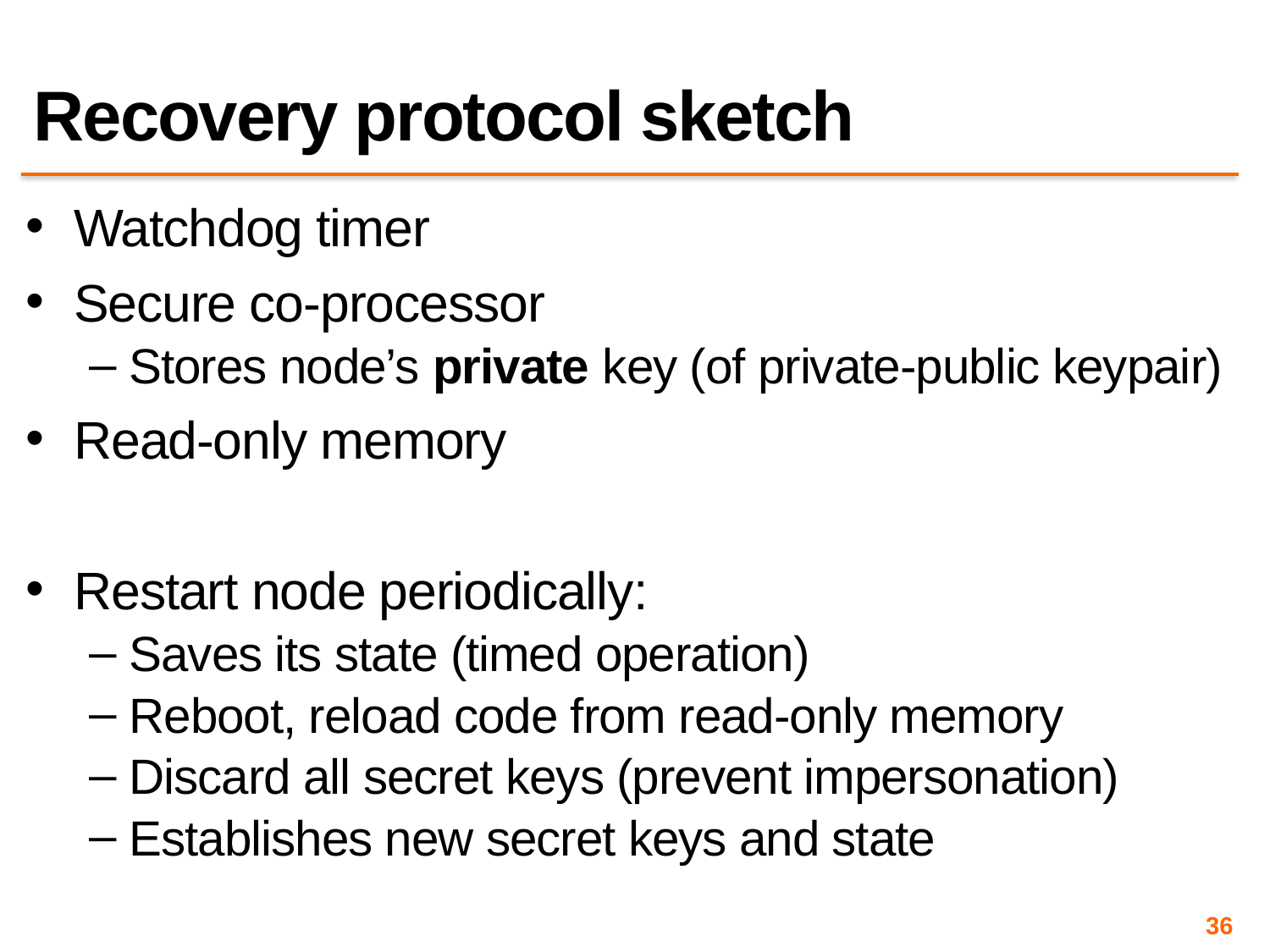

# Recovery protocol sketch
Watchdog timer
Secure co-processor
Stores node’s private key (of private-public keypair)
Read-only memory

Restart node periodically:
Saves its state (timed operation)
Reboot, reload code from read-only memory
Discard all secret keys (prevent impersonation)
Establishes new secret keys and state
36